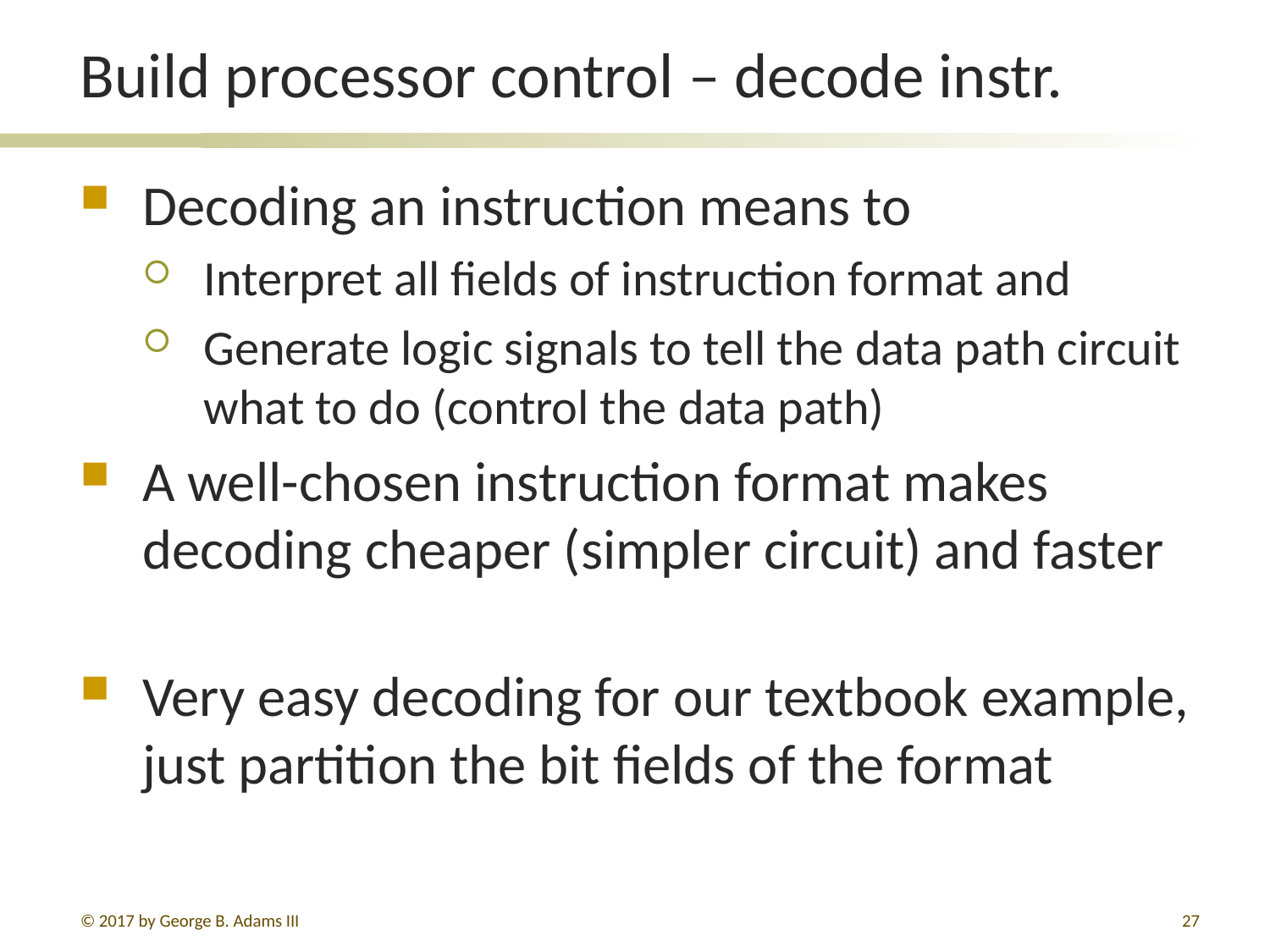

# Build processor control – decode instr.
Decoding an instruction means to
Interpret all fields of instruction format and
Generate logic signals to tell the data path circuit what to do (control the data path)
A well-chosen instruction format makes decoding cheaper (simpler circuit) and faster
Very easy decoding for our textbook example, just partition the bit fields of the format
© 2017 by George B. Adams III
27